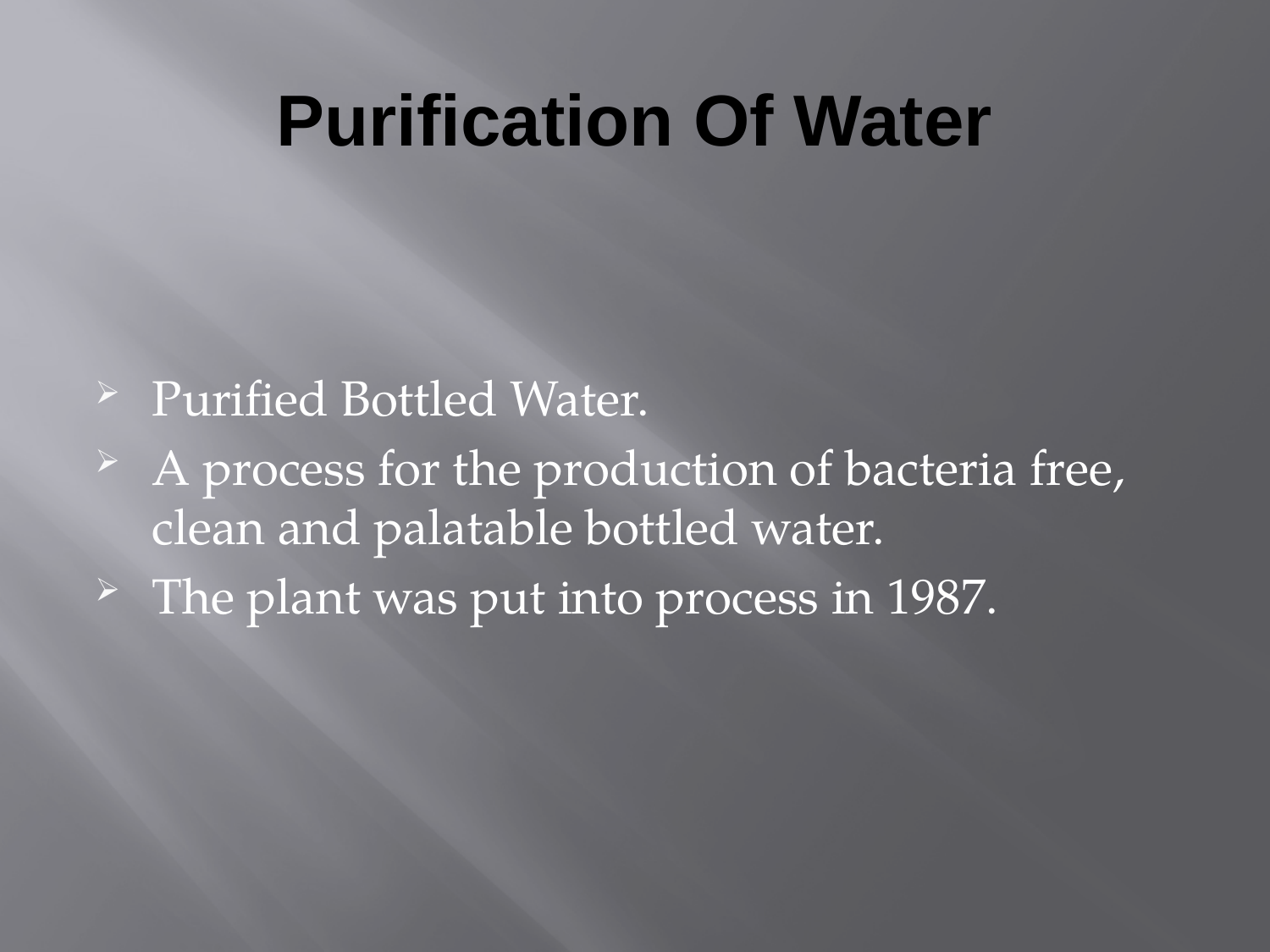

# Purification Of Water

Purified Bottled Water.
A process for the production of bacteria free, clean and palatable bottled water.
The plant was put into process in 1987.